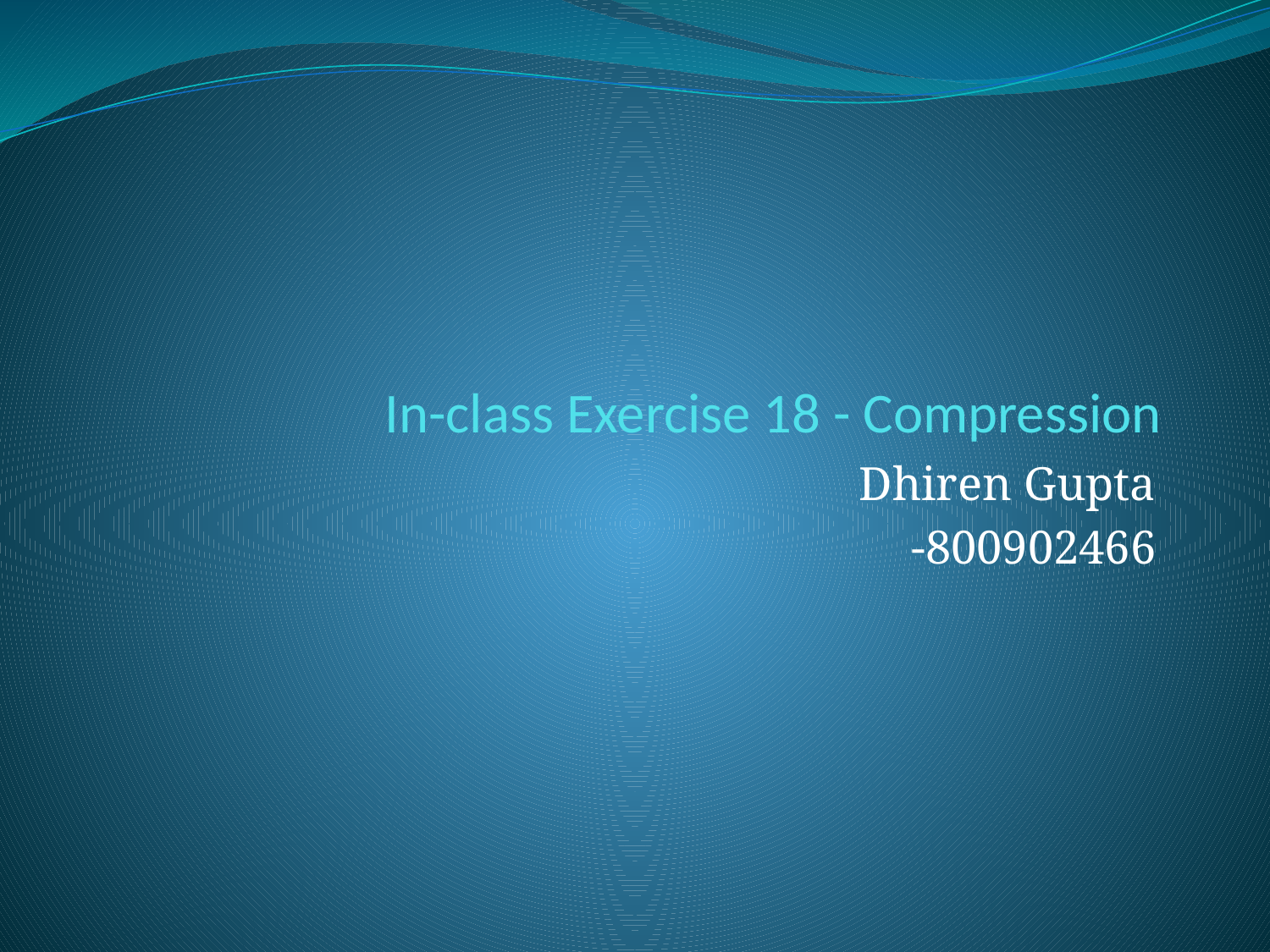

# In-class Exercise 18 - Compression
Dhiren Gupta
-800902466